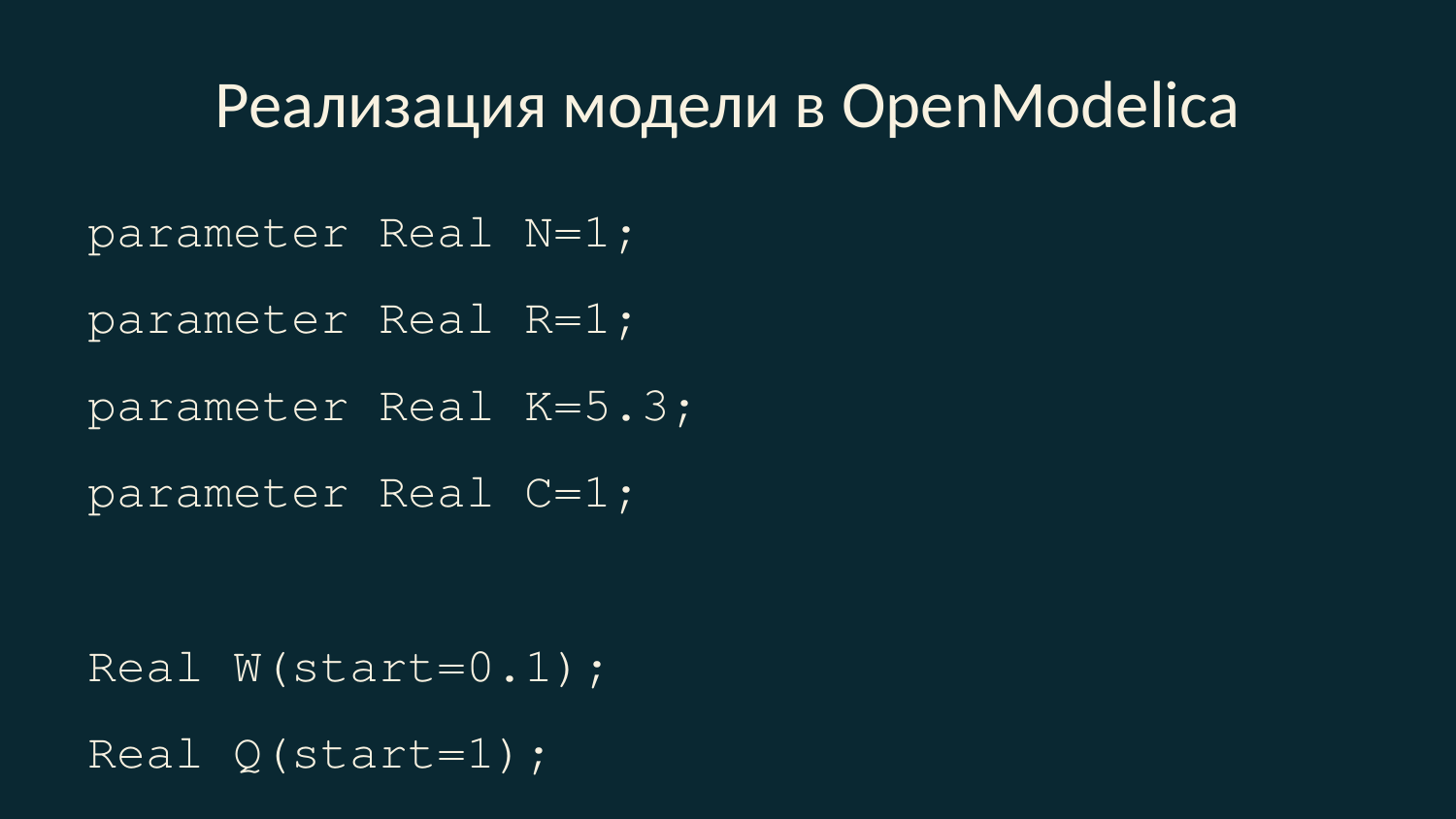

# Реализация модели в OpenModelica
parameter Real N=1;
parameter Real R=1;
parameter Real K=5.3;
parameter Real C=1;

Real W(start=0.1);
Real Q(start=1);

equation

der(W)= 1/R - W*delay(W, R)/(2*R)*K*delay(Q, R);
der(Q)= if (Q==0) then max(N*W/R-C,0) else (N*W/R-C);